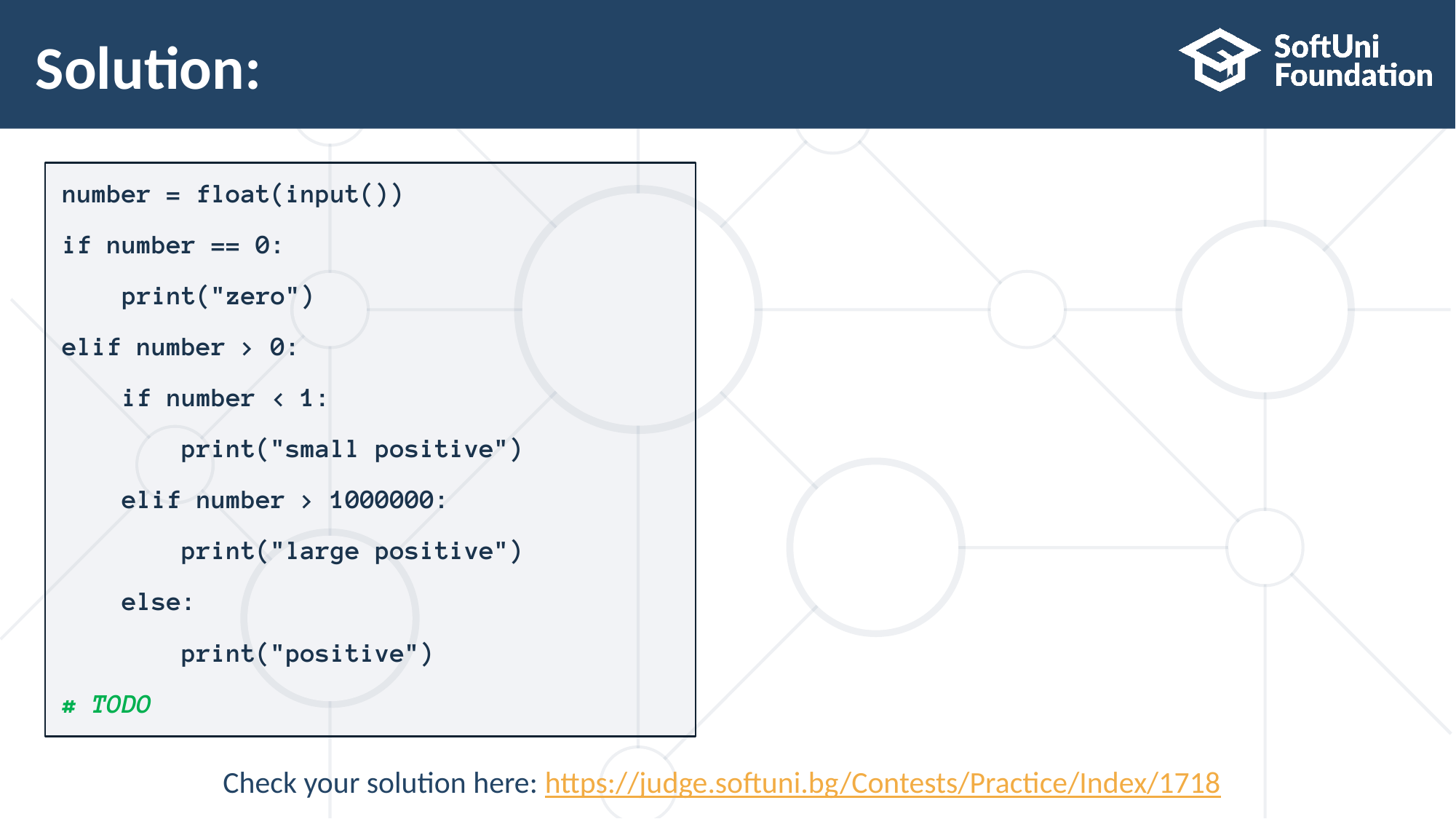

# Solution:
number = float(input())
if number == 0:
    print("zero")
elif number > 0:
    if number < 1:
        print("small positive")
    elif number > 1000000:
        print("large positive")
    else:
        print("positive")
# TODO
Check your solution here: https://judge.softuni.bg/Contests/Practice/Index/1718